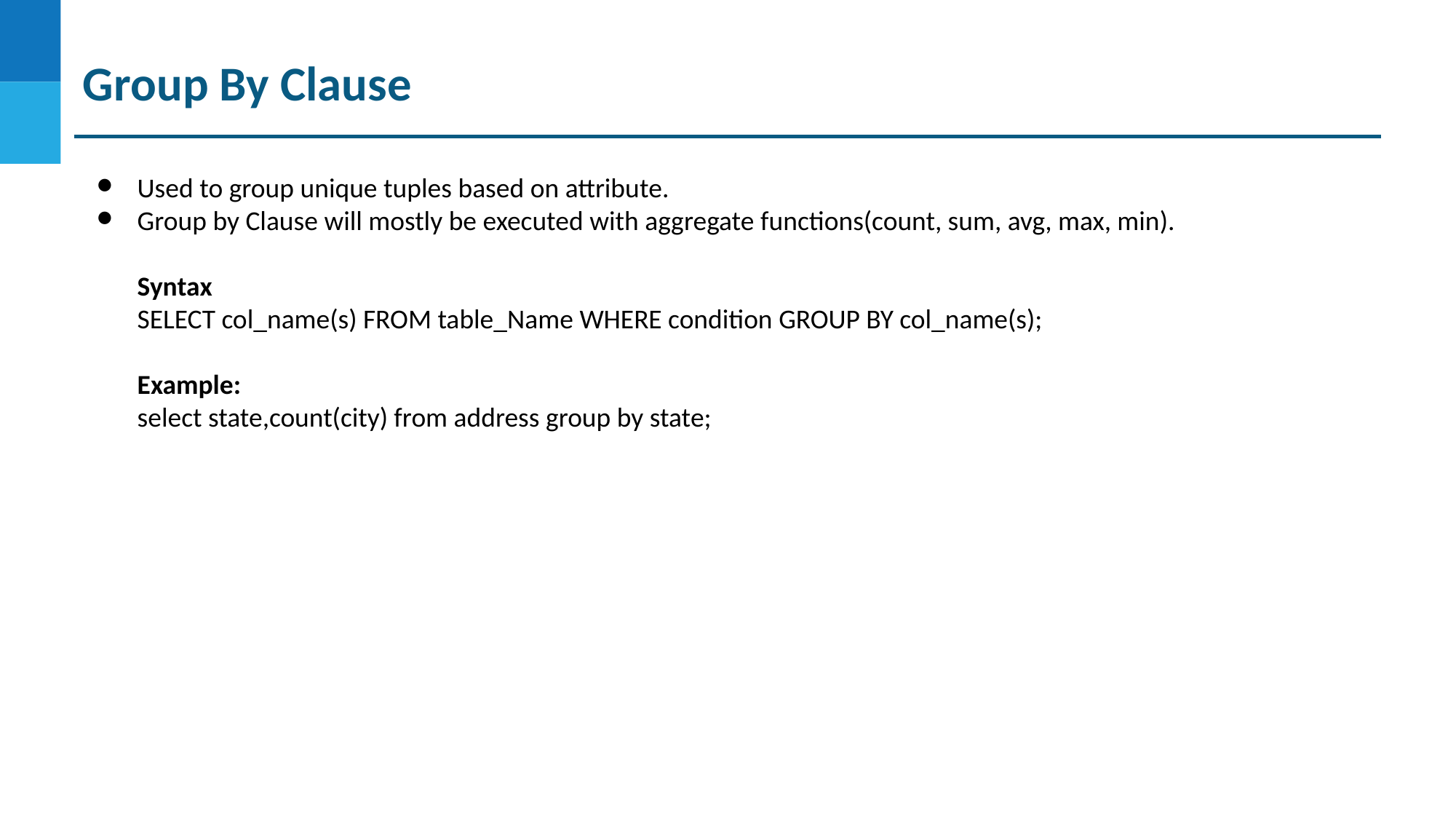

Group By Clause
Used to group unique tuples based on attribute.
Group by Clause will mostly be executed with aggregate functions(count, sum, avg, max, min).

Syntax
SELECT col_name(s) FROM table_Name WHERE condition GROUP BY col_name(s);

Example:
select state,count(city) from address group by state;